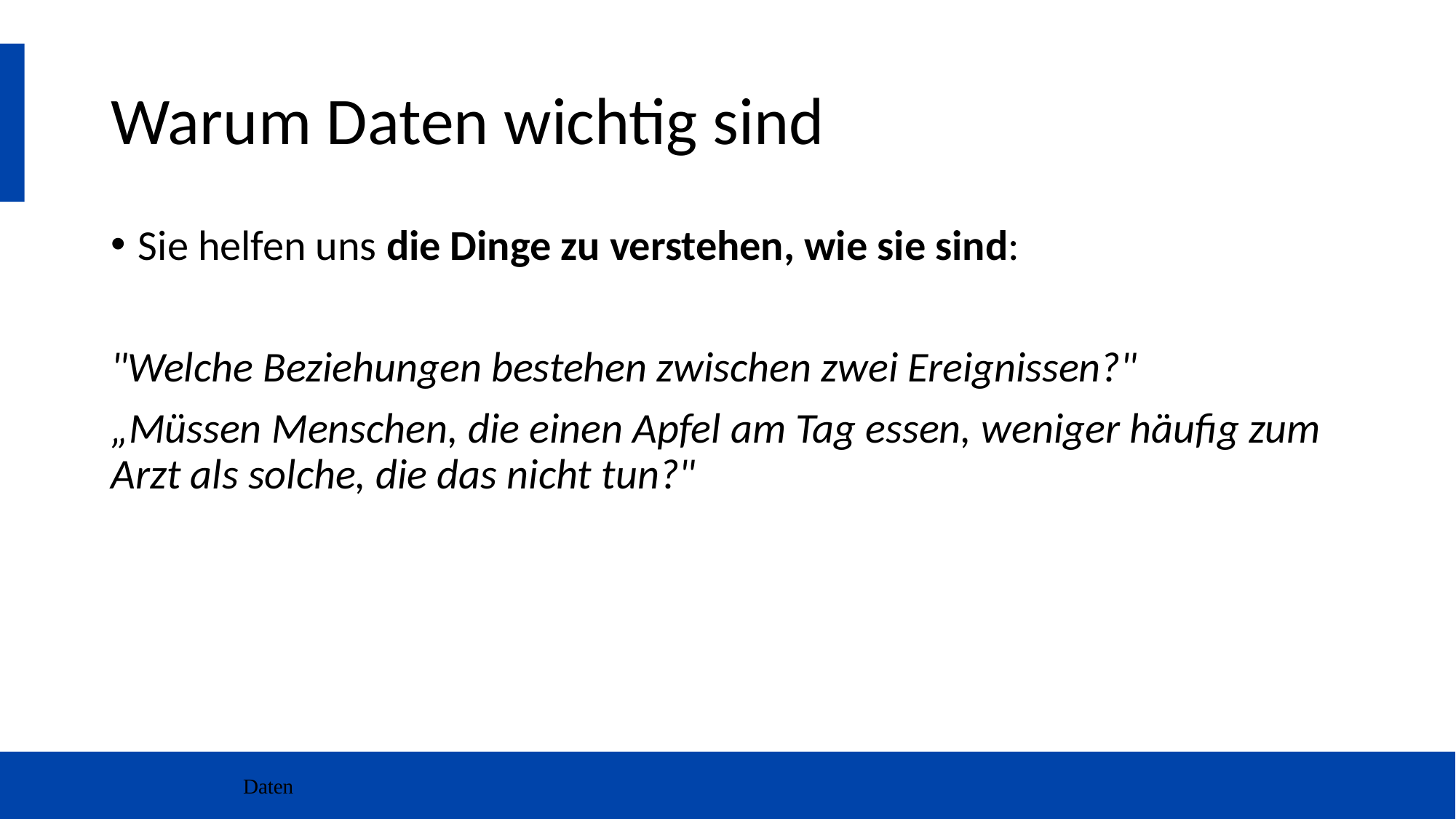

# Warum Daten wichtig sind
Sie helfen uns die Dinge zu verstehen, wie sie sind:

"Welche Beziehungen bestehen zwischen zwei Ereignissen?"
„Müssen Menschen, die einen Apfel am Tag essen, weniger häufig zum Arzt als solche, die das nicht tun?"
Daten